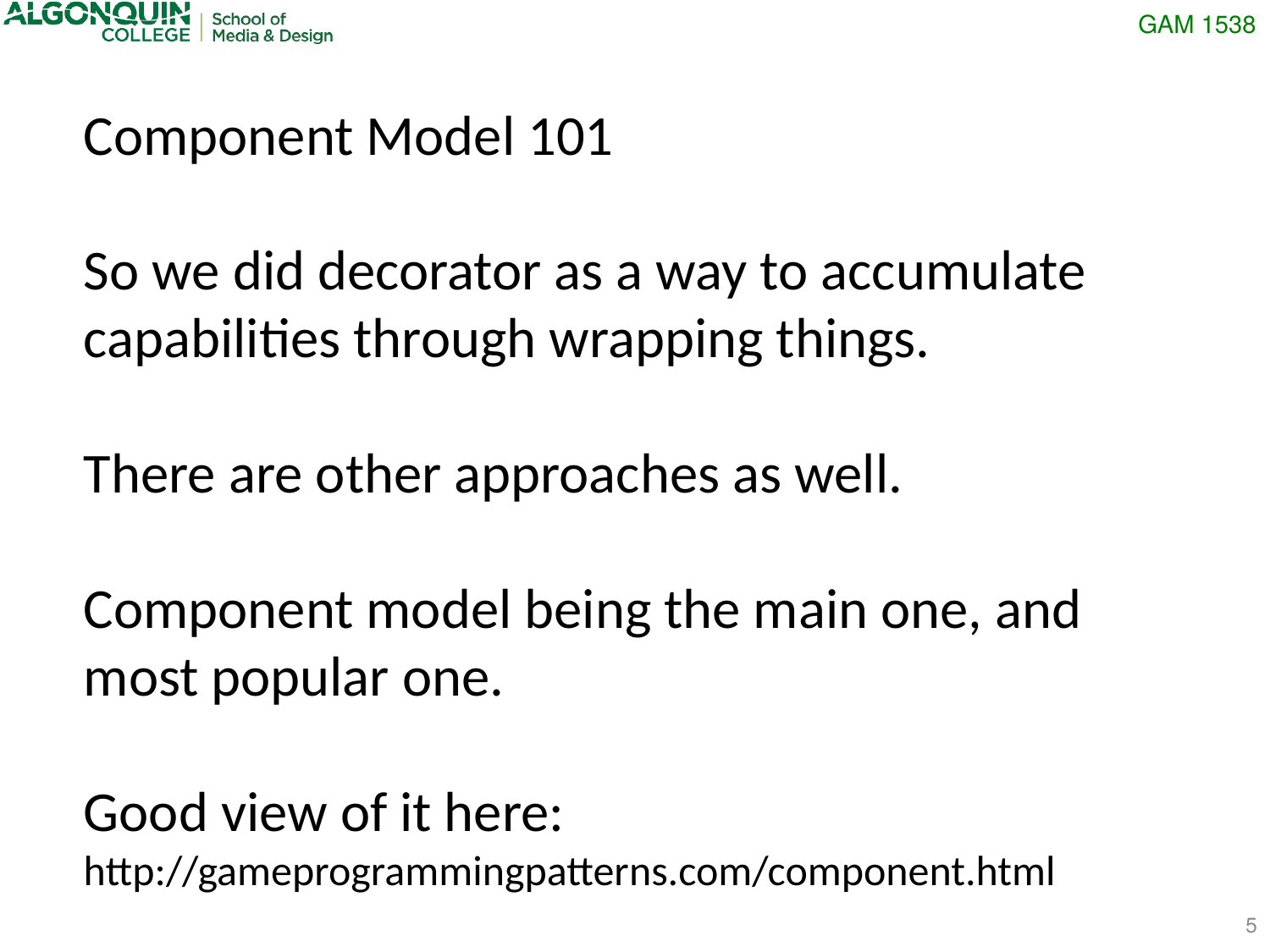

Component Model 101

So we did decorator as a way to accumulate capabilities through wrapping things.

There are other approaches as well.

Component model being the main one, and most popular one.

Good view of it here:
http://gameprogrammingpatterns.com/component.html
5